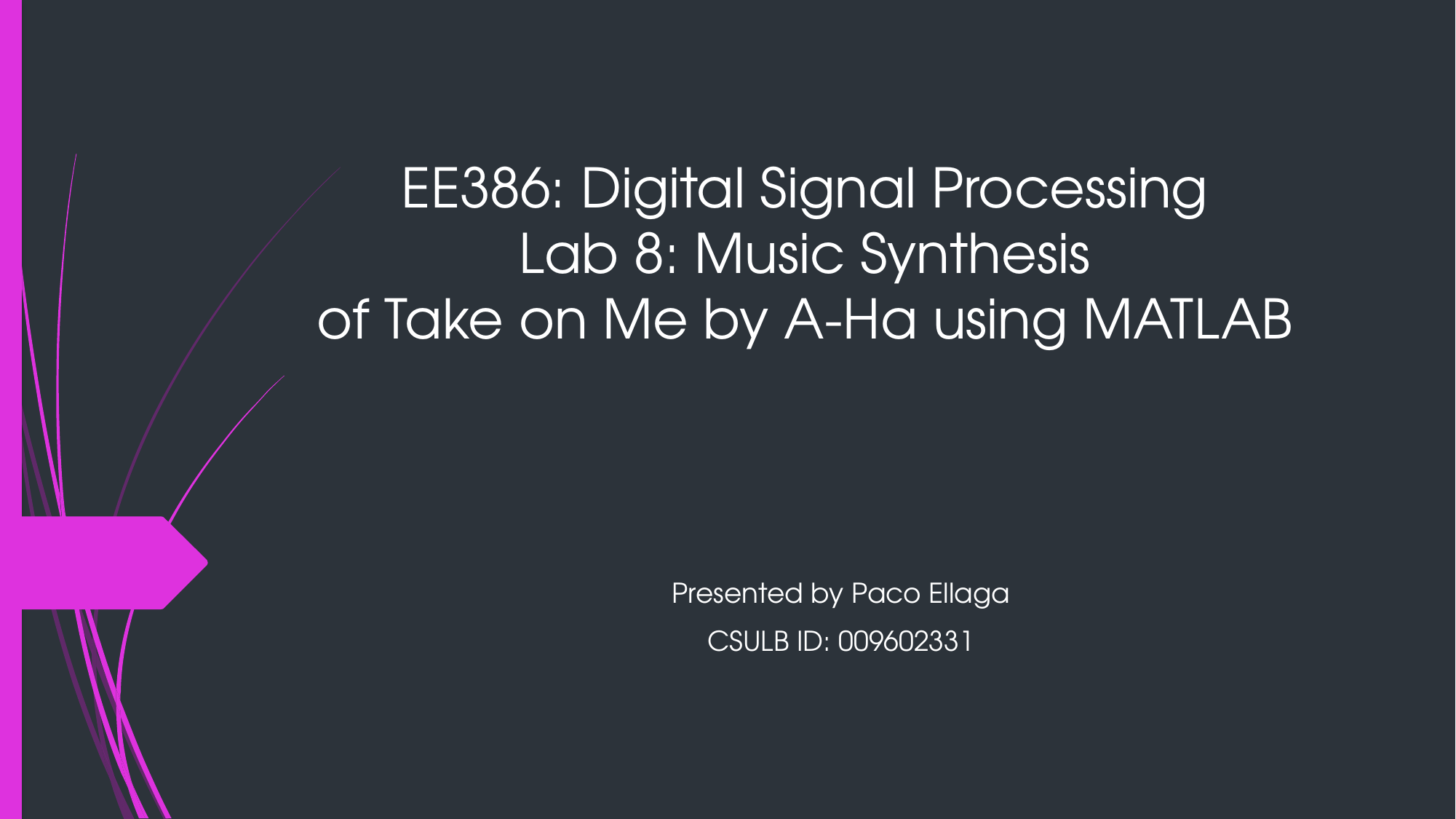

# EE386: Digital Signal Processing Lab 8: Music Synthesis of Take on Me by A-Ha using MATLAB
Presented by Paco Ellaga
CSULB ID: 009602331